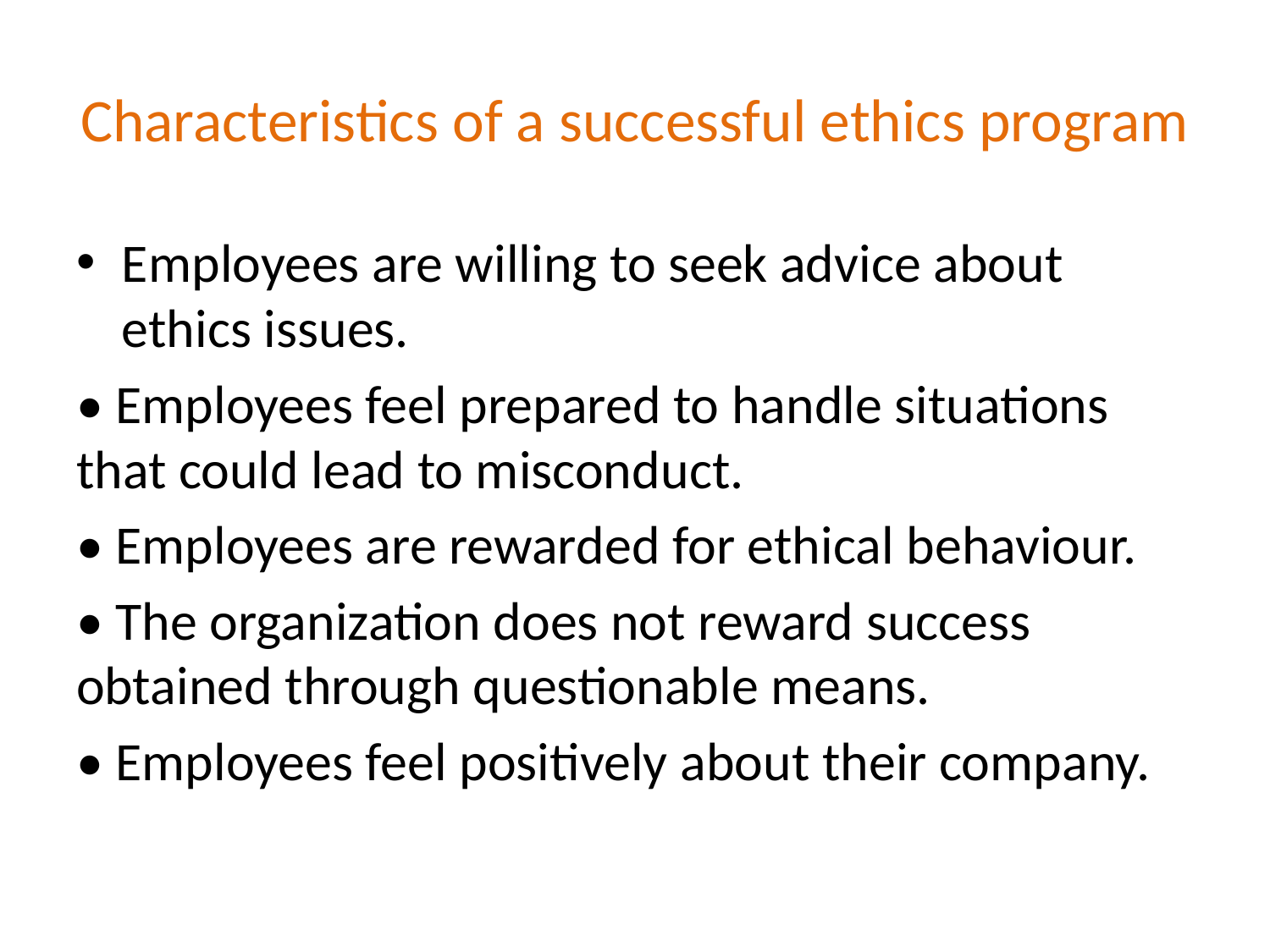

# Characteristics of a successful ethics program
Employees are willing to seek advice about ethics issues.
• Employees feel prepared to handle situations that could lead to misconduct.
• Employees are rewarded for ethical behaviour.
• The organization does not reward success obtained through questionable means.
• Employees feel positively about their company.